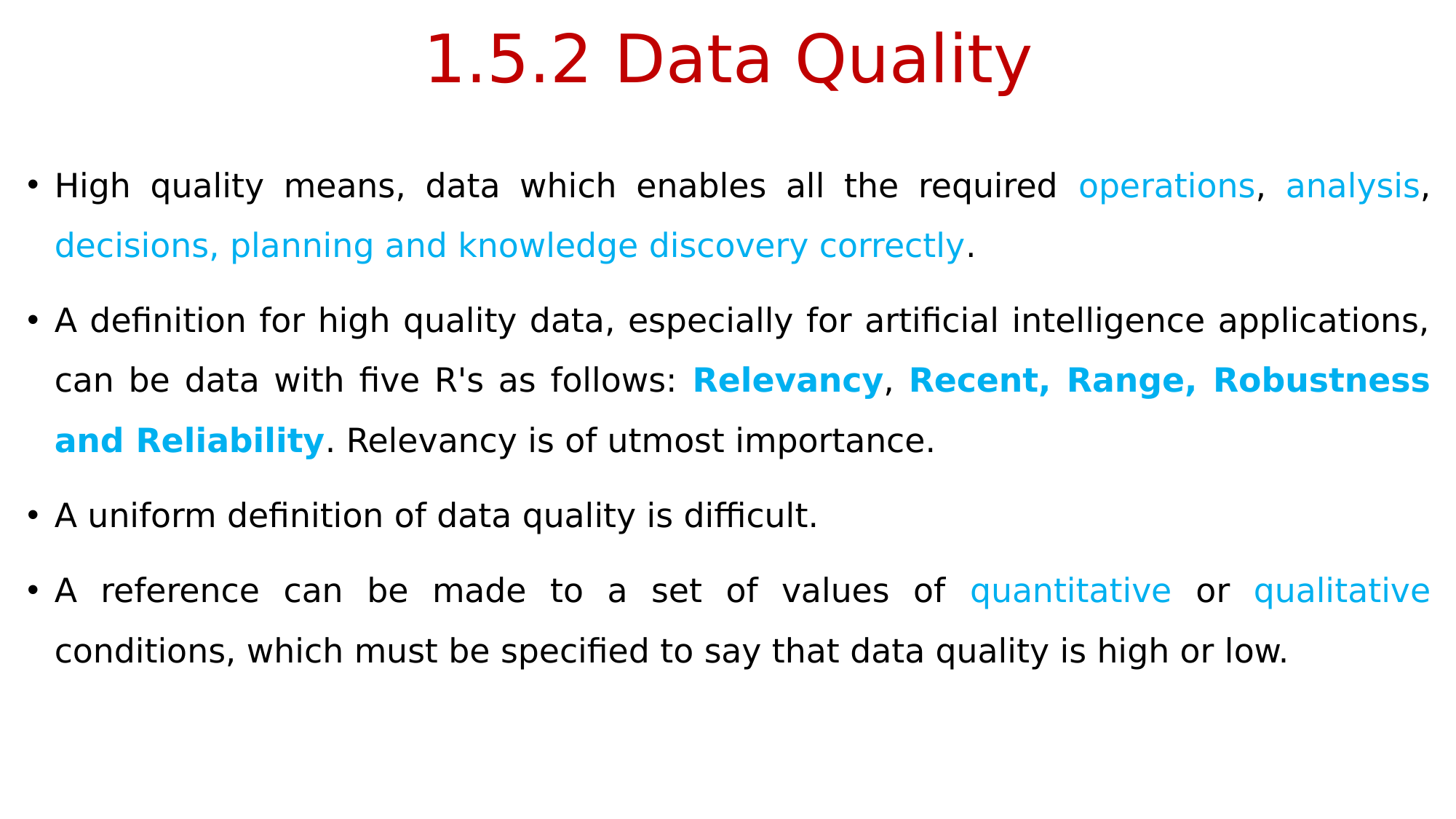

# 1.5.2 Data Quality
High quality means, data which enables all the required operations, analysis, decisions, planning and knowledge discovery correctly.
A definition for high quality data, especially for artificial intelligence applications, can be data with five R's as follows: Relevancy, Recent, Range, Robustness and Reliability. Relevancy is of utmost importance.
A uniform definition of data quality is difficult.
A reference can be made to a set of values of quantitative or qualitative conditions, which must be specified to say that data quality is high or low.